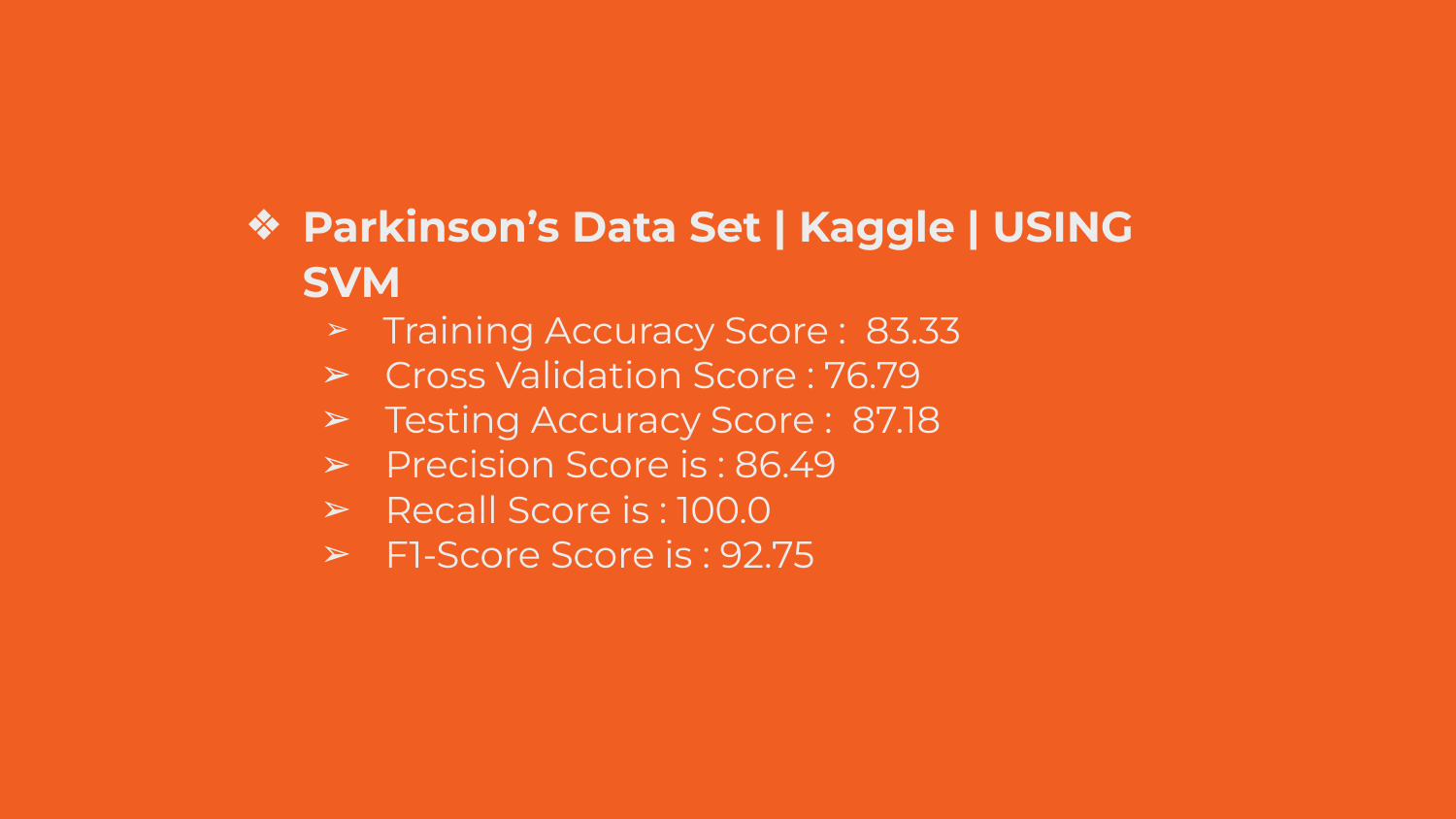

Parkinson’s Data Set | Kaggle | USING SVM
 Training Accuracy Score :  83.33
 Cross Validation Score : 76.79
 Testing Accuracy Score :  87.18
 Precision Score is : 86.49
 Recall Score is : 100.0
 F1-Score Score is : 92.75